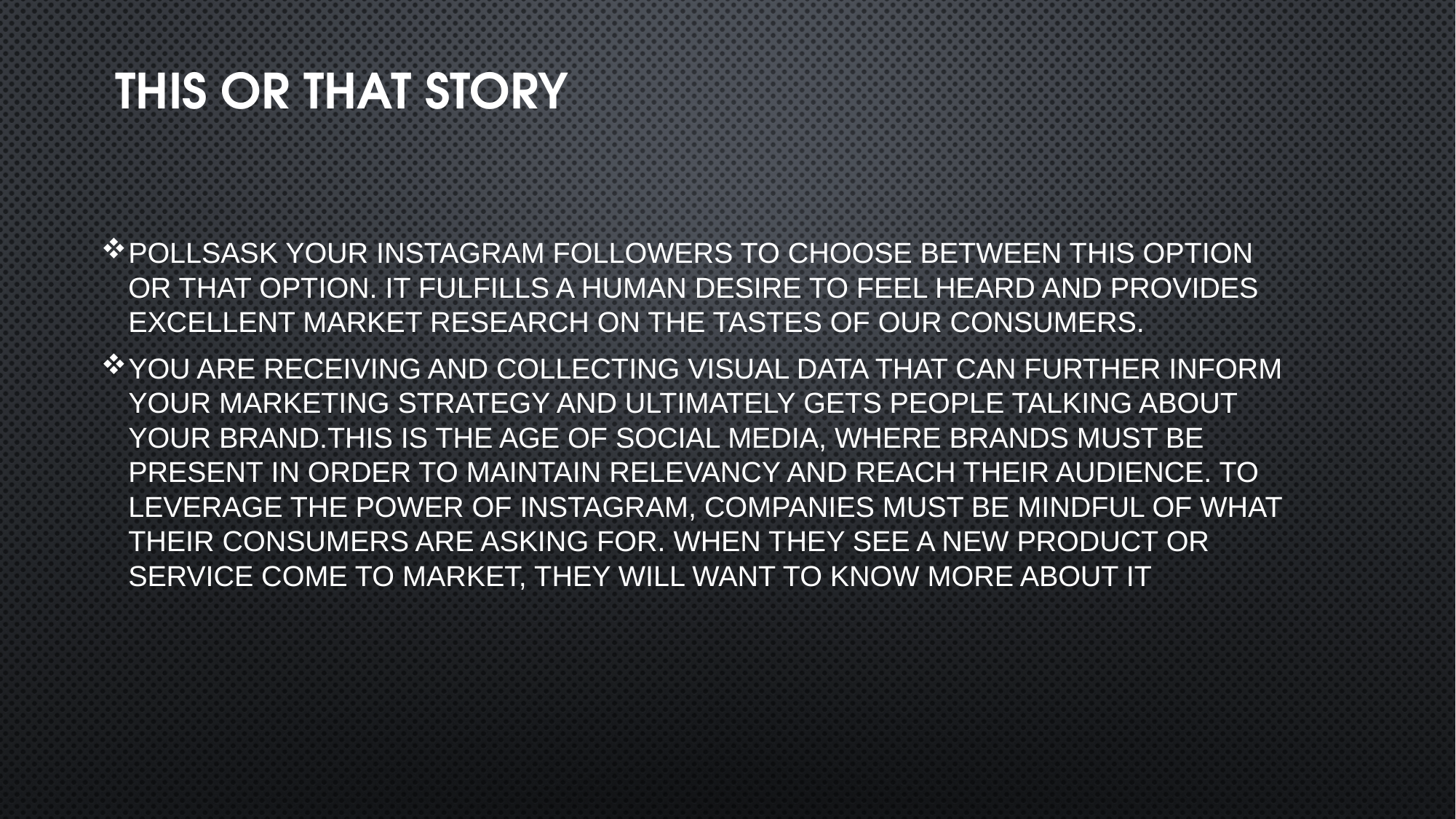

# This or That Story
PollsAsk your Instagram followers to choose between this option or that option. It fulfills a human desire to feel heard and provides excellent market research on the tastes of our consumers.
You are receiving and collecting visual data that can further inform your marketing strategy and ultimately gets people talking about your brand.This is the age of social media, where brands must be present in order to maintain relevancy and reach their audience. To leverage the power of Instagram, companies must be mindful of what their consumers are asking for. When they see a new product or service come to market, they will want to know more about it